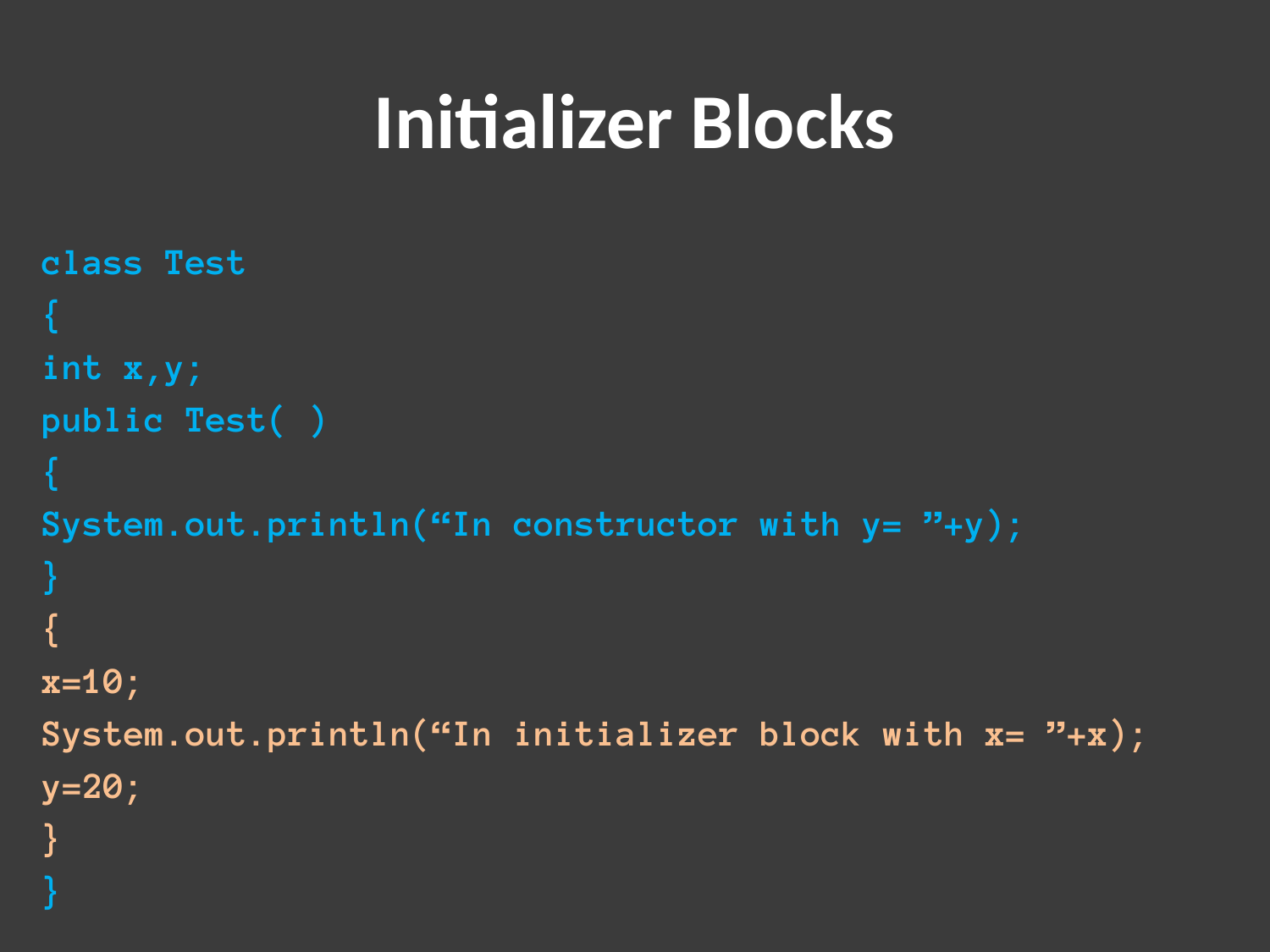

# Initializer Blocks

class Test
{
int x,y;
public Test( )
{
System.out.println(“In constructor with y= ”+y);
}
{
x=10;
System.out.println(“In initializer block with x= ”+x);
y=20;
}
}